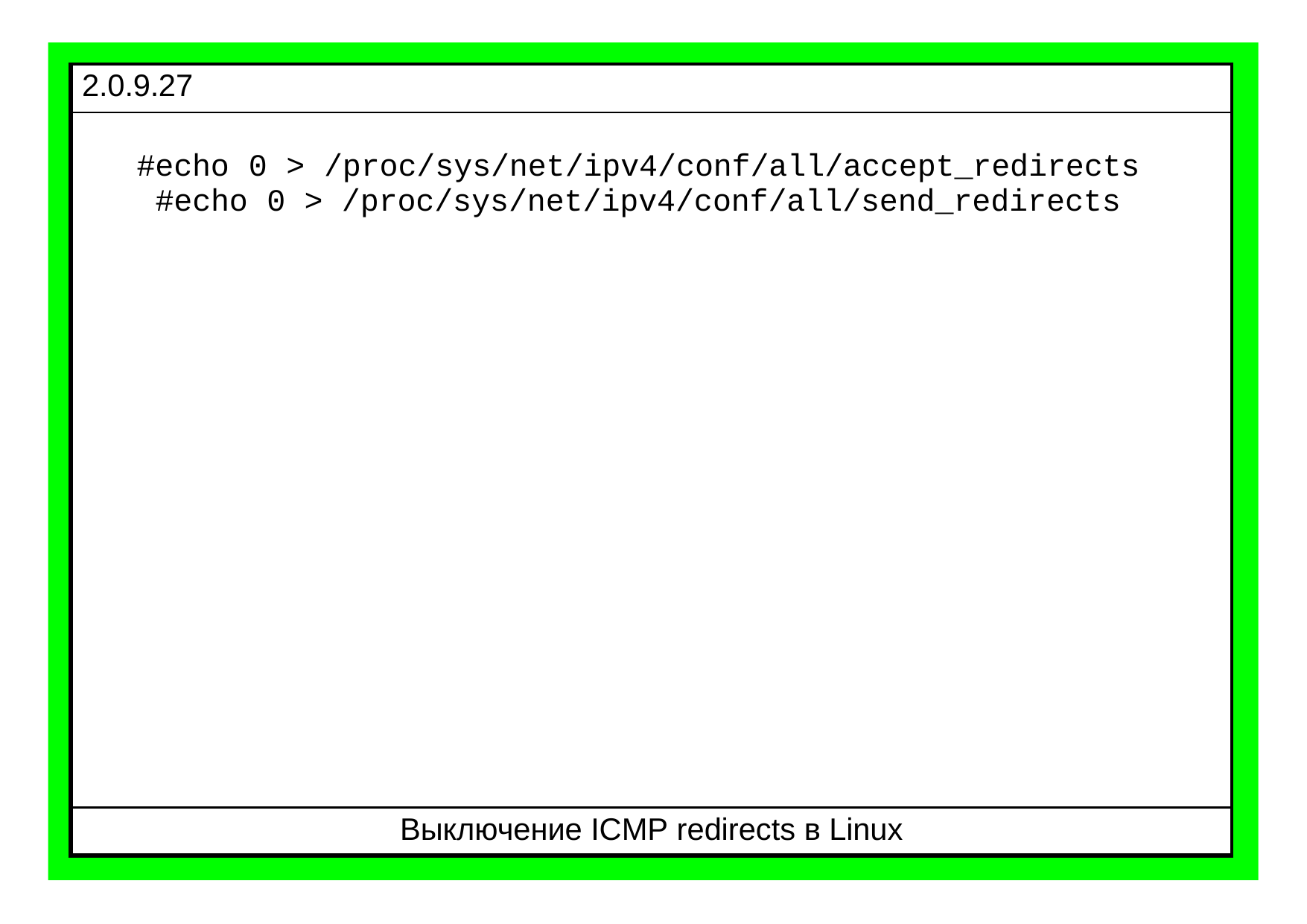

| 2.0.9.27 |
| --- |
| #echo 0 > /proc/sys/net/ipv4/conf/all/accept\_redirects #echo 0 > /proc/sys/net/ipv4/conf/all/send\_redirects |
| Выключение ICMP redirects в Linux |